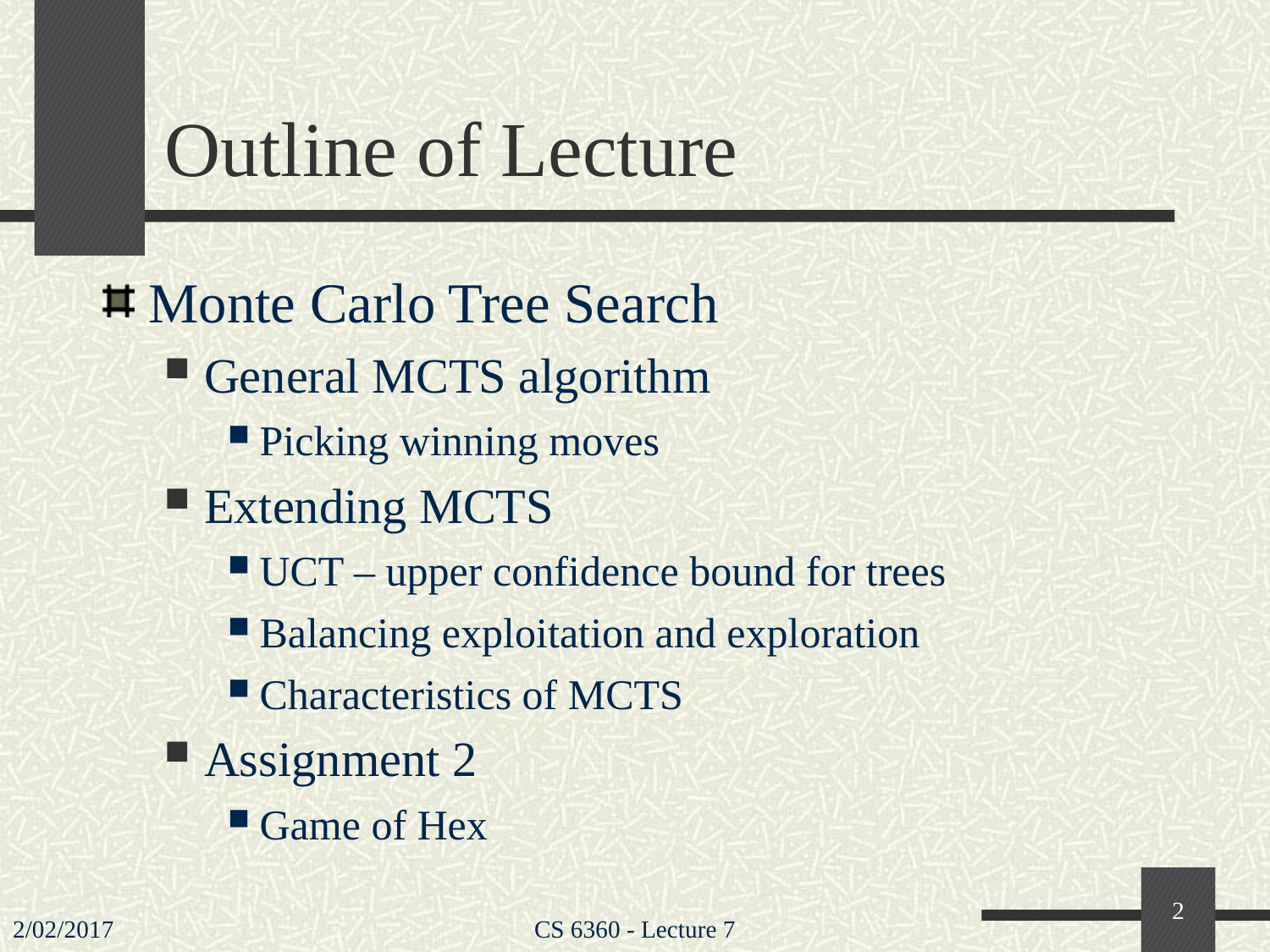

# Outline of Lecture
Monte Carlo Tree Search
General MCTS algorithm
Picking winning moves
Extending MCTS
UCT – upper confidence bound for trees
Balancing exploitation and exploration
Characteristics of MCTS
Assignment 2
Game of Hex

2
2/02/2017
CS 6360 - Lecture 7